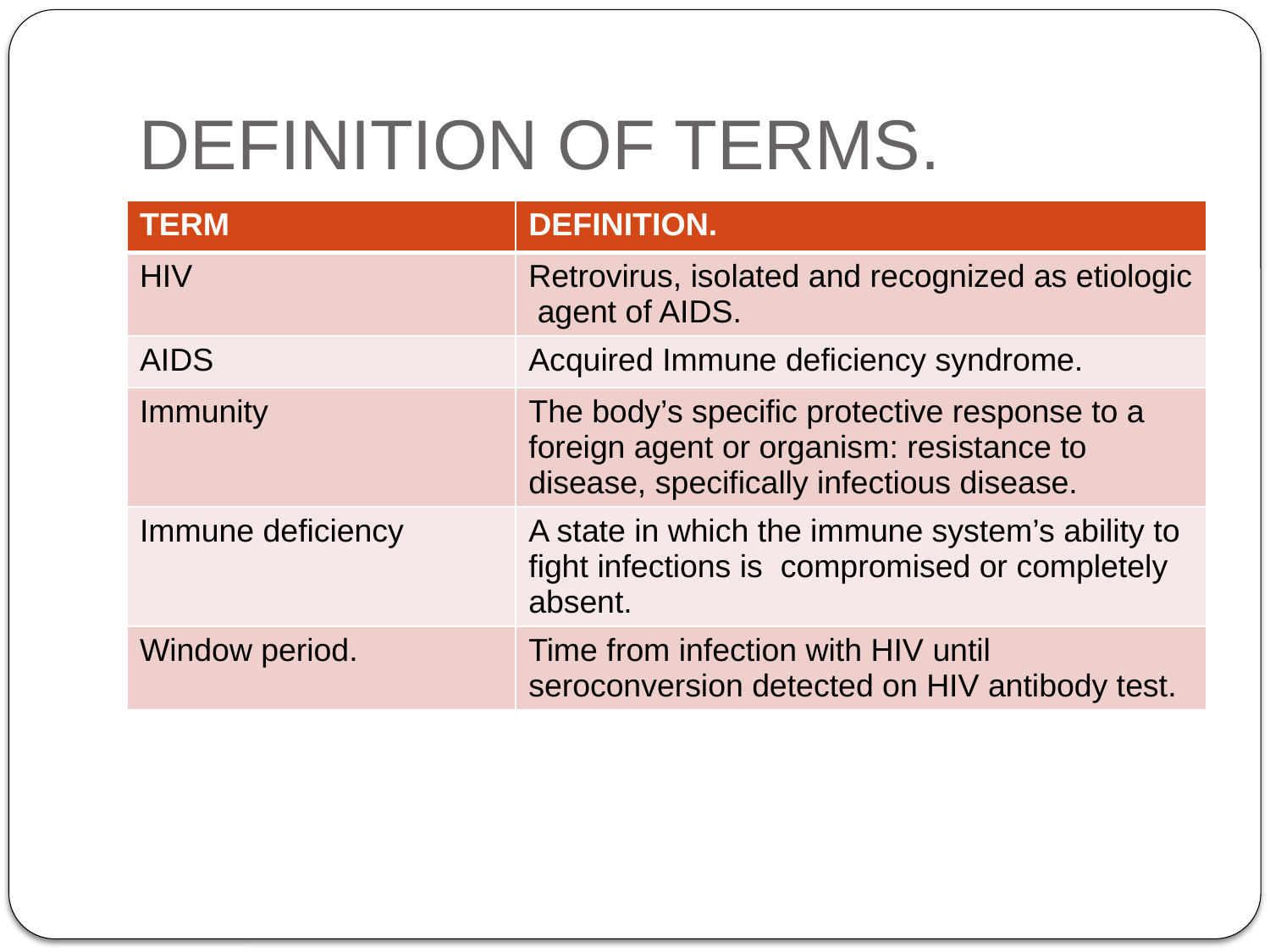

# DEFINITION OF TERMS.
| TERM | DEFINITION. |
| --- | --- |
| HIV | Retrovirus, isolated and recognized as etiologic agent of AIDS. |
| AIDS | Acquired Immune deficiency syndrome. |
| Immunity | The body’s specific protective response to a foreign agent or organism: resistance to disease, specifically infectious disease. |
| Immune deficiency | A state in which the immune system’s ability to fight infections is compromised or completely absent. |
| Window period. | Time from infection with HIV until seroconversion detected on HIV antibody test. |